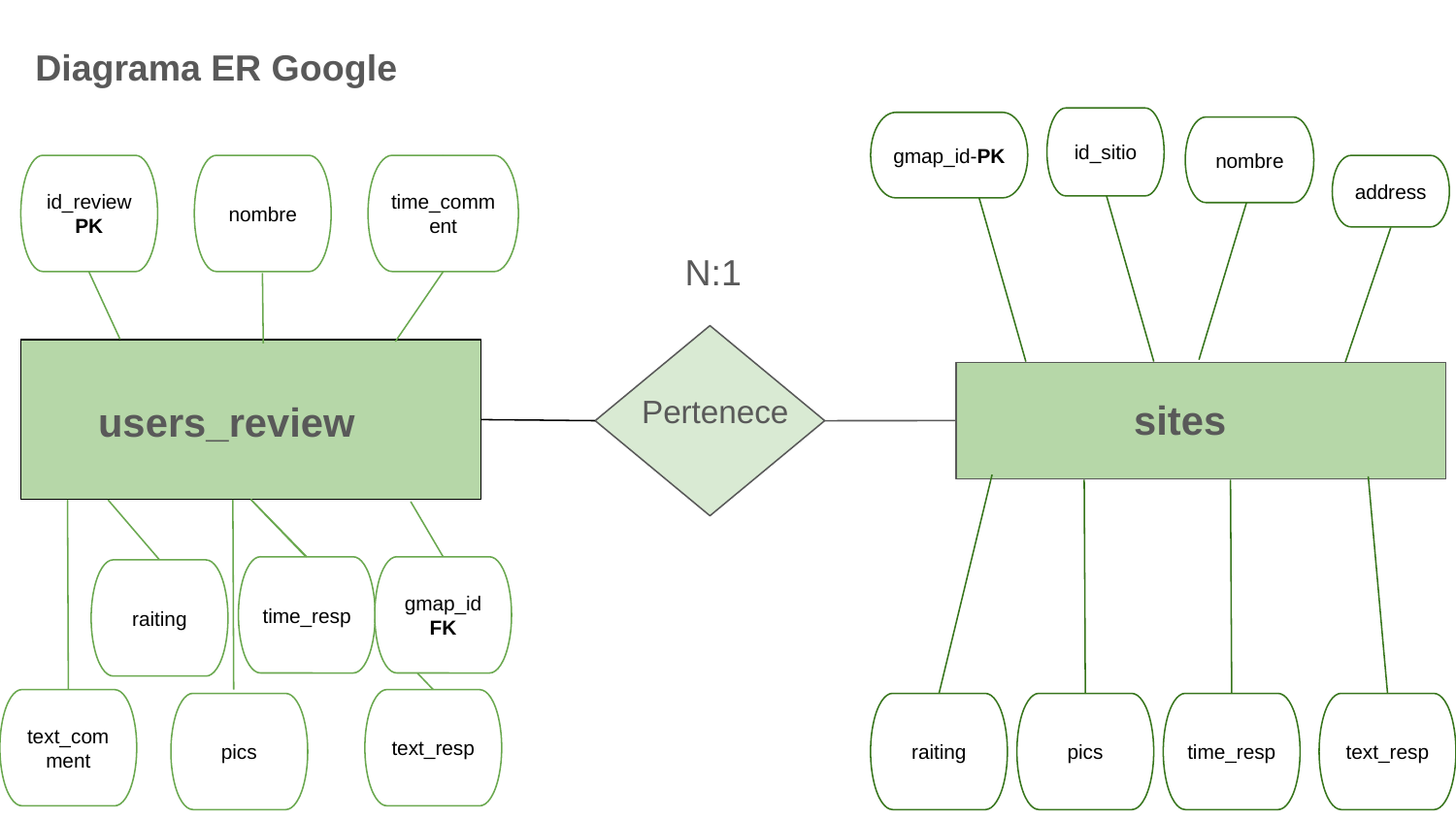

Diagrama ER Google
id_sitio
gmap_id-PK
nombre
nombre
time_comment
address
id_review
PK
N:1

Pertenece
sites
users_review
time_resp
gmap_id
FK
raiting
text_comment
text_resp
pics
raiting
pics
time_resp
text_resp